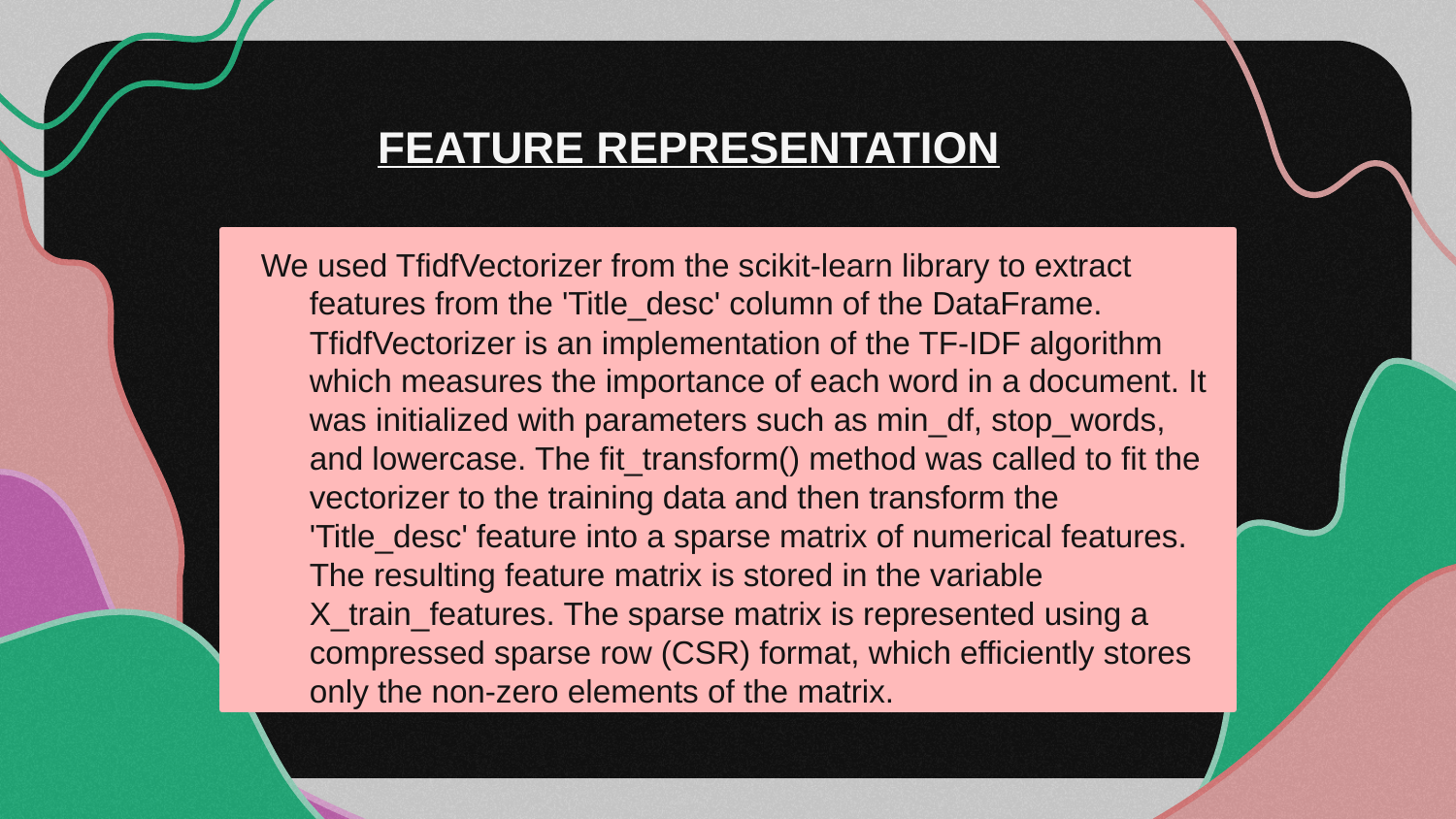

# FEATURE REPRESENTATION
We used TfidfVectorizer from the scikit-learn library to extract features from the 'Title_desc' column of the DataFrame. TfidfVectorizer is an implementation of the TF-IDF algorithm which measures the importance of each word in a document. It was initialized with parameters such as min_df, stop_words, and lowercase. The fit_transform() method was called to fit the vectorizer to the training data and then transform the 'Title_desc' feature into a sparse matrix of numerical features. The resulting feature matrix is stored in the variable X_train_features. The sparse matrix is represented using a compressed sparse row (CSR) format, which efficiently stores only the non-zero elements of the matrix.